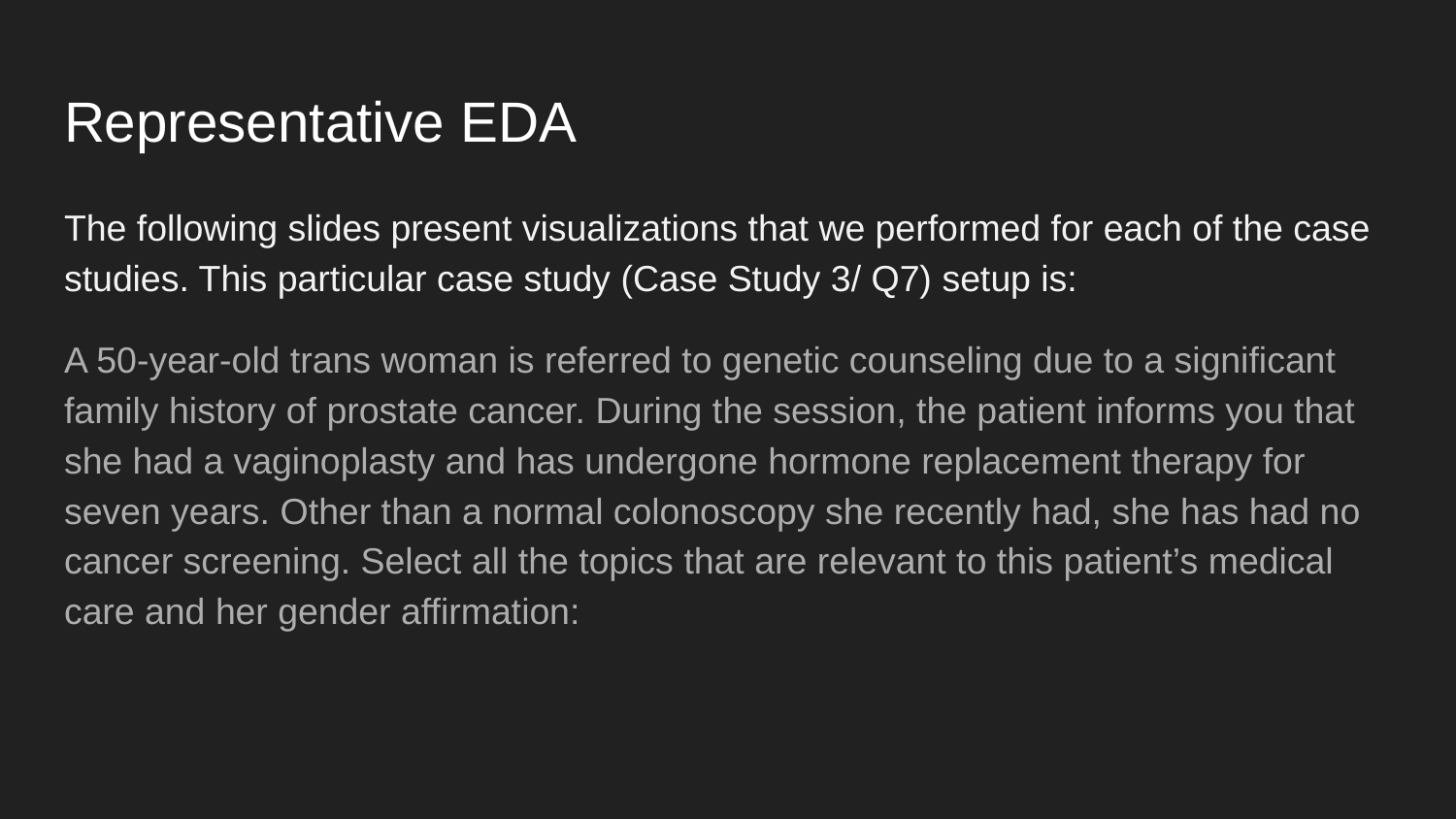

# Representative EDA
The following slides present visualizations that we performed for each of the case studies. This particular case study (Case Study 3/ Q7) setup is:
A 50-year-old trans woman is referred to genetic counseling due to a significant family history of prostate cancer. During the session, the patient informs you that she had a vaginoplasty and has undergone hormone replacement therapy for seven years. Other than a normal colonoscopy she recently had, she has had no cancer screening. Select all the topics that are relevant to this patient’s medical care and her gender affirmation: